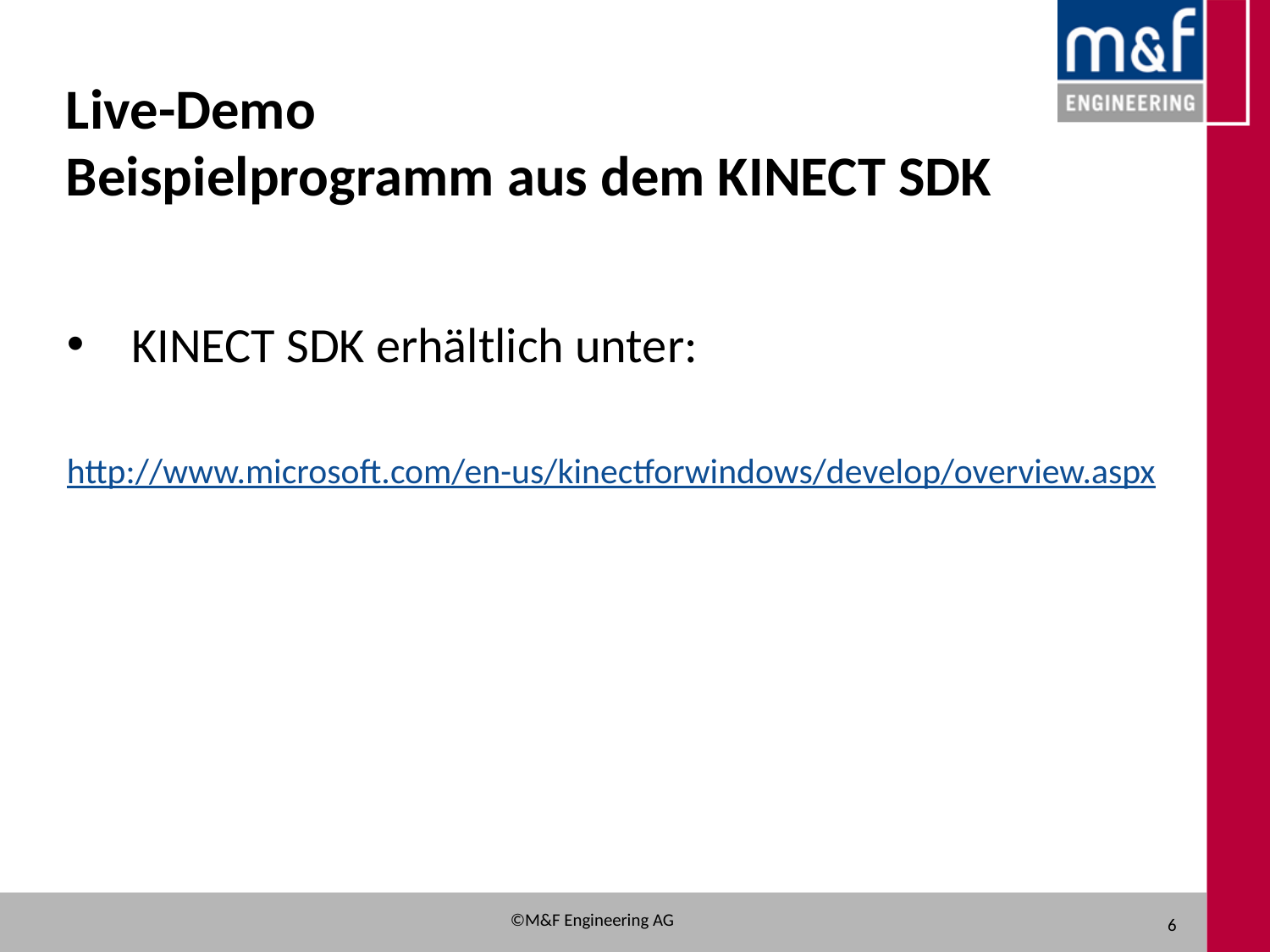

# Live-Demo Beispielprogramm aus dem KINECT SDK
KINECT SDK erhältlich unter:

http://www.microsoft.com/en-us/kinectforwindows/develop/overview.aspx